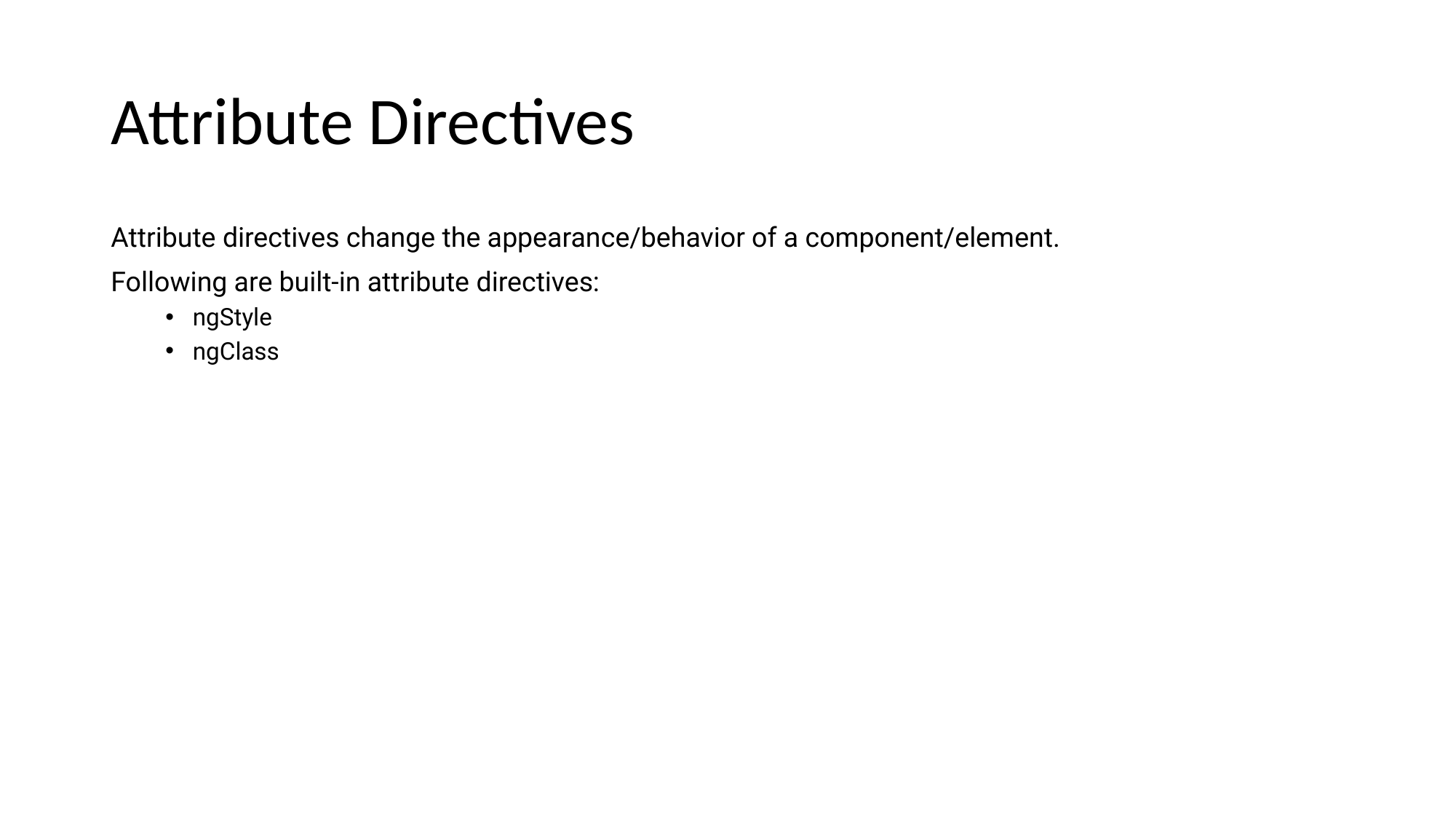

# Attribute Directives
Attribute directives change the appearance/behavior of a component/element.
Following are built-in attribute directives:
ngStyle
ngClass